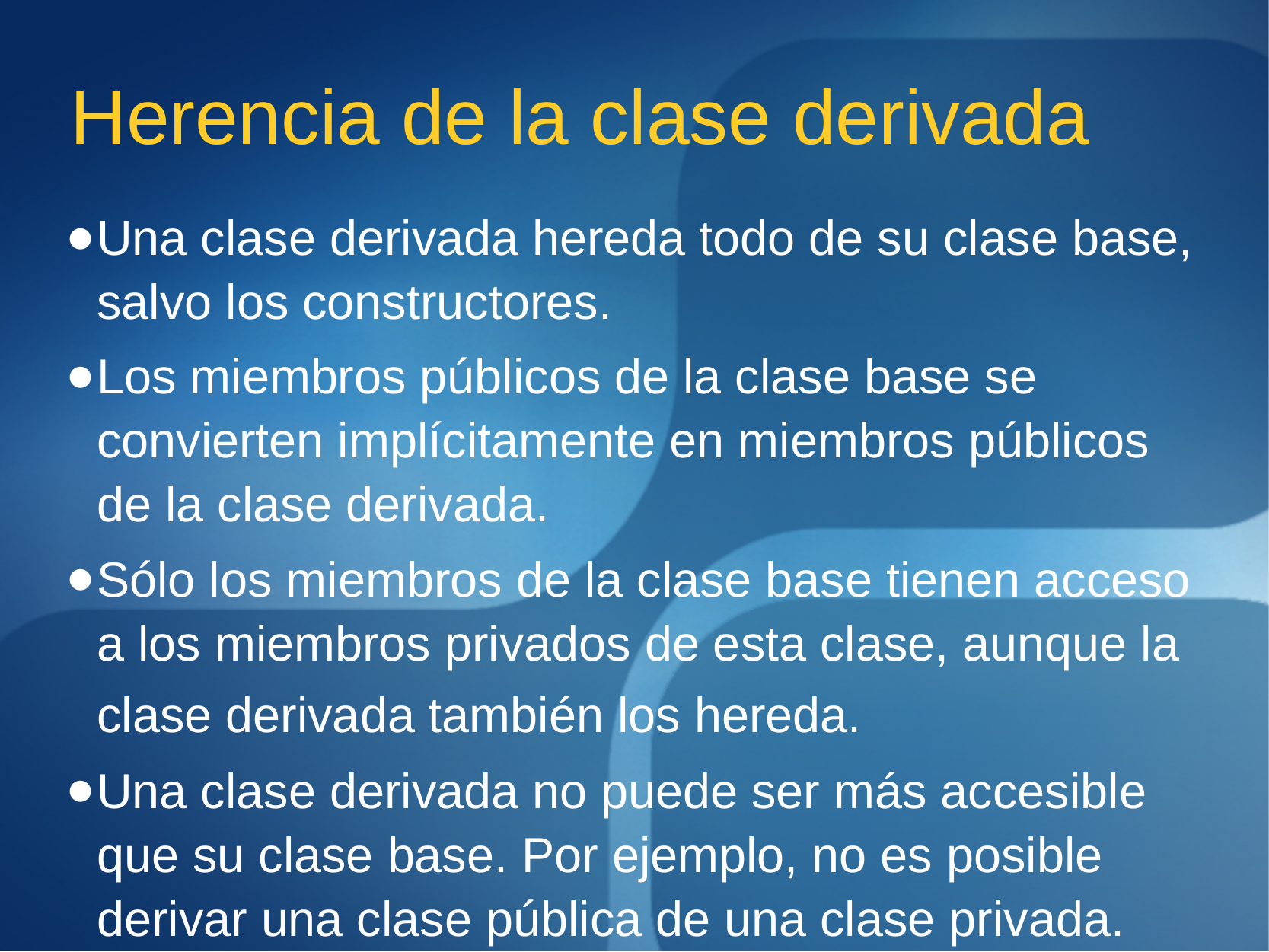

# Herencia de la clase derivada
Una clase derivada hereda todo de su clase base, salvo los constructores.
Los miembros públicos de la clase base se convierten implícitamente en miembros públicos de la clase derivada.
Sólo los miembros de la clase base tienen acceso a los miembros privados de esta clase, aunque la clase derivada también los hereda.
Una clase derivada no puede ser más accesible que su clase base. Por ejemplo, no es posible derivar una clase pública de una clase privada.